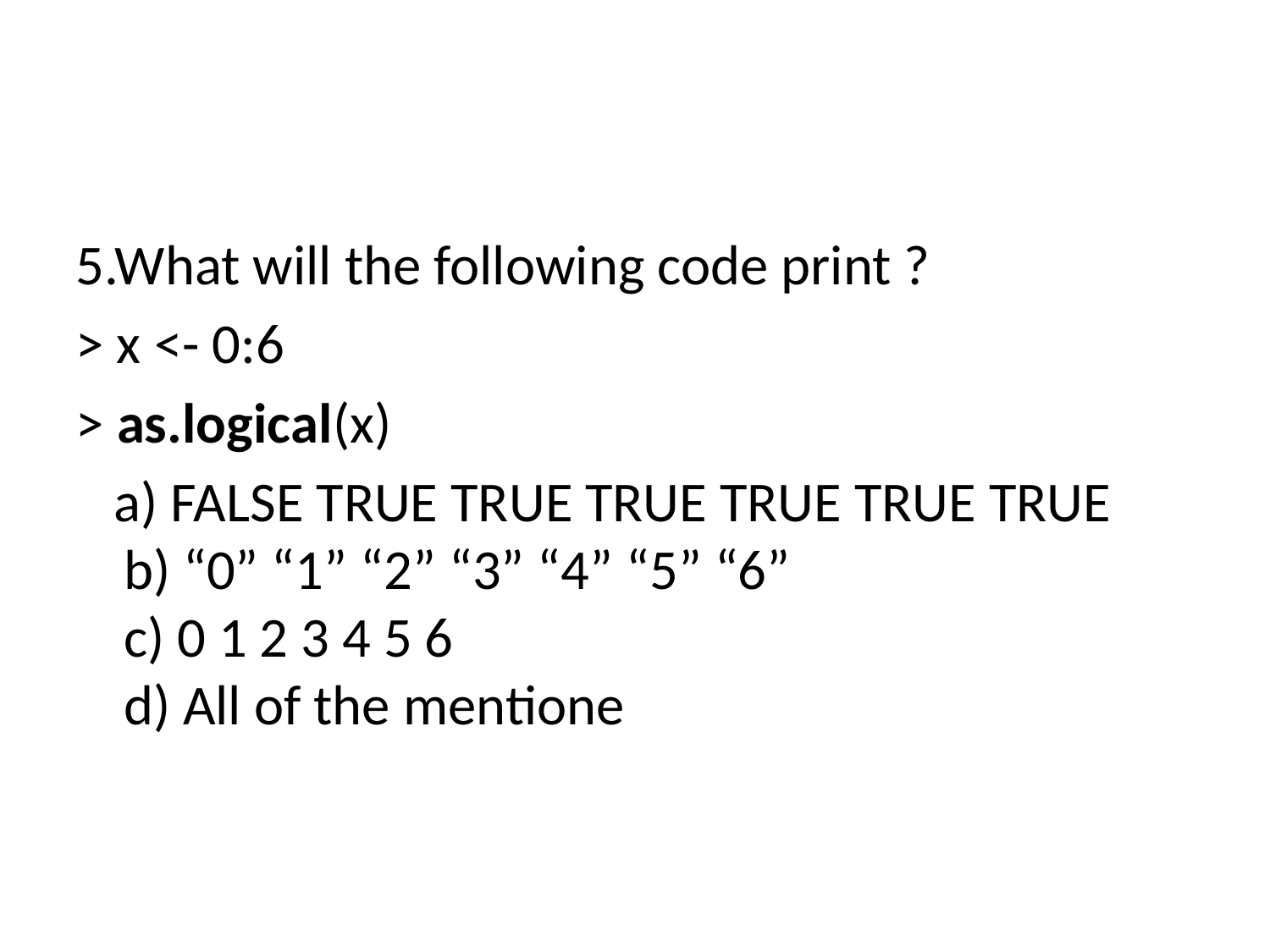

5.What will the following code print ?
> x <- 0:6
> as.logical(x)
   a) FALSE TRUE TRUE TRUE TRUE TRUE TRUE
b) “0” “1” “2” “3” “4” “5” “6”
c) 0 1 2 3 4 5 6
d) All of the mentione